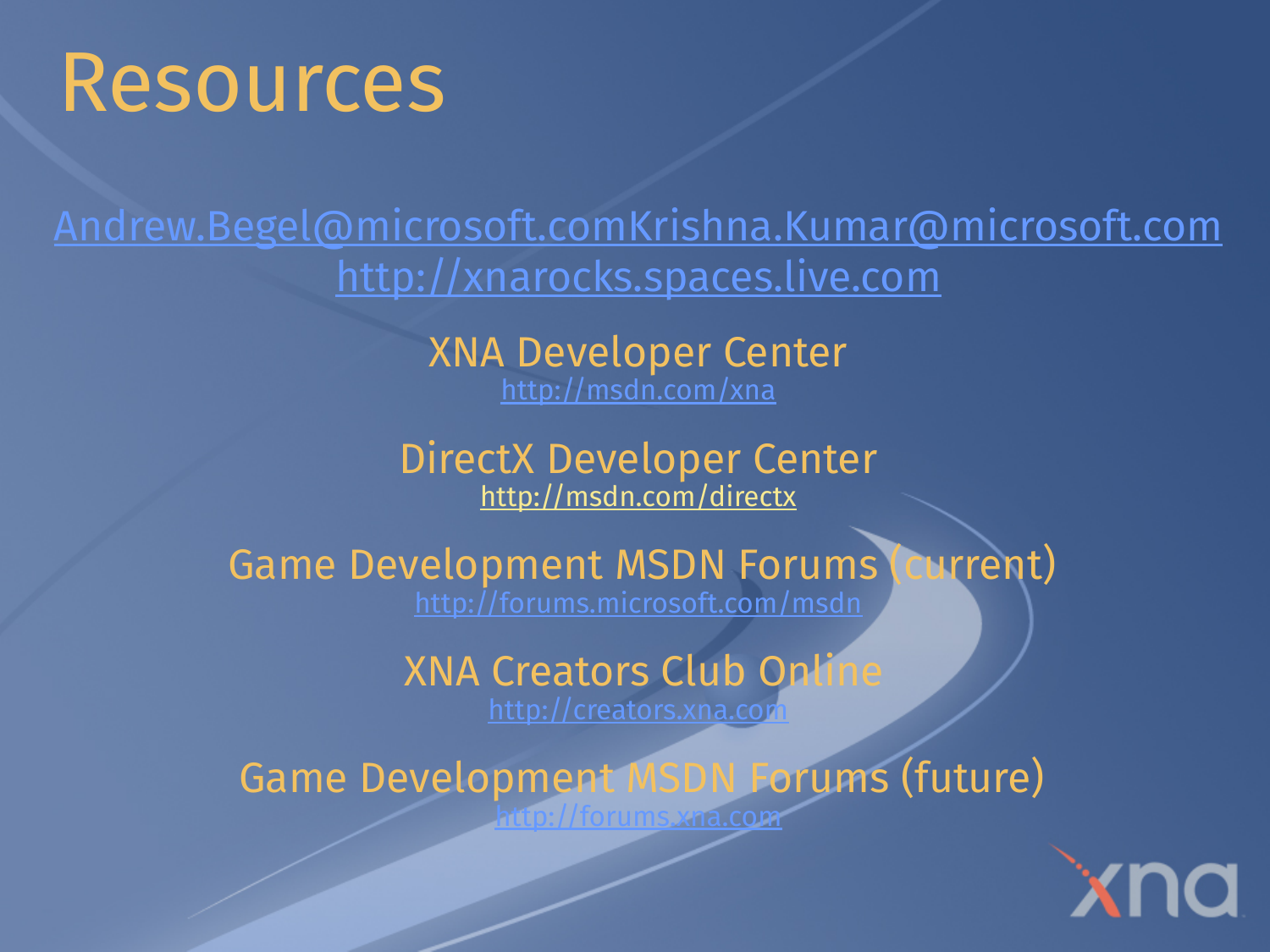

# Resources
Andrew.Begel@microsoft.com
Krishna.Kumar@microsoft.com
http://xnarocks.spaces.live.com
XNA Developer Center
http://msdn.com/xna

DirectX Developer Center
http://msdn.com/directx
 Game Development MSDN Forums (current)
http://forums.microsoft.com/msdn
 XNA Creators Club Online
http://creators.xna.com
 Game Development MSDN Forums (future)
http://forums.xna.com